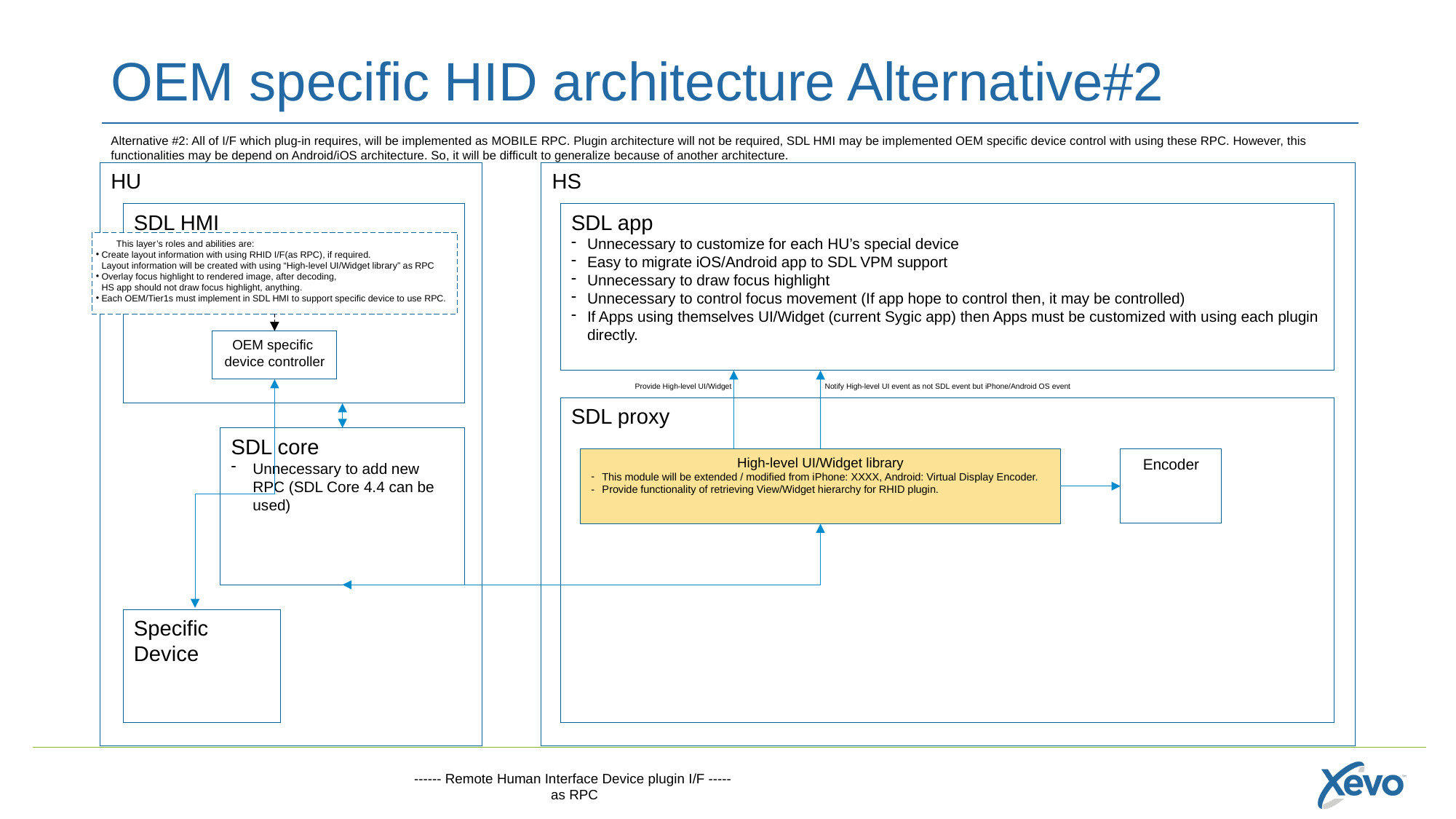

# OEM specific HID architecture Alternative#2
Alternative #2: All of I/F which plug-in requires, will be implemented as MOBILE RPC. Plugin architecture will not be required, SDL HMI may be implemented OEM specific device control with using these RPC. However, this functionalities may be depend on Android/iOS architecture. So, it will be difficult to generalize because of another architecture.

HU
HS
SDL HMI
Handle HU specialized device. Properly interpret special devices’ event to SDL RPC. If required, proprietary RPC shall be used. The RPC can be handled by proper plugin.
SDL app
Unnecessary to customize for each HU’s special device
Easy to migrate iOS/Android app to SDL VPM support
Unnecessary to draw focus highlight
Unnecessary to control focus movement (If app hope to control then, it may be controlled)
If Apps using themselves UI/Widget (current Sygic app) then Apps must be customized with using each plugin directly.

        This layer’s roles and abilities are:
Create layout information with using RHID I/F(as RPC), if required.
Layout information will be created with using “High-level UI/Widget library” as RPC
Overlay focus highlight to rendered image, after decoding,
HS app should not draw focus highlight, anything.
Each OEM/Tier1s must implement in SDL HMI to support specific device to use RPC.

OEM specific  device controller
Provide High-level UI/Widget
Notify High-level UI event as not SDL event but iPhone/Android OS event
SDL proxy
SDL core
Unnecessary to add new RPC (SDL Core 4.4 can be used)

High-level UI/Widget library
This module will be extended / modified from iPhone: XXXX, Android: Virtual Display Encoder.
Provide functionality of retrieving View/Widget hierarchy for RHID plugin.

Encoder
Specific Device
------ Remote Human Interface Device plugin I/F -----
 as RPC